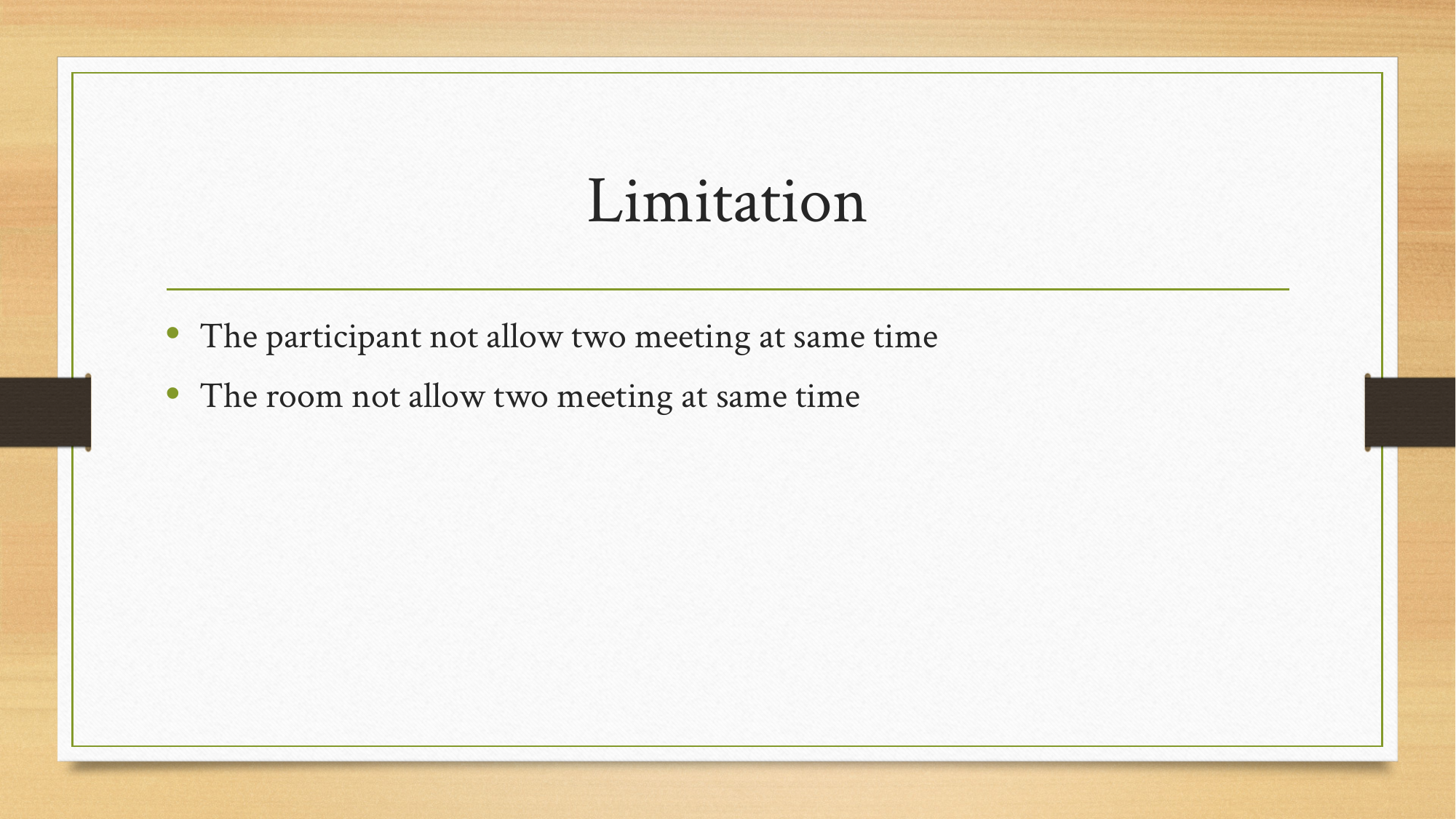

# Limitation
The participant not allow two meeting at same time
The room not allow two meeting at same time